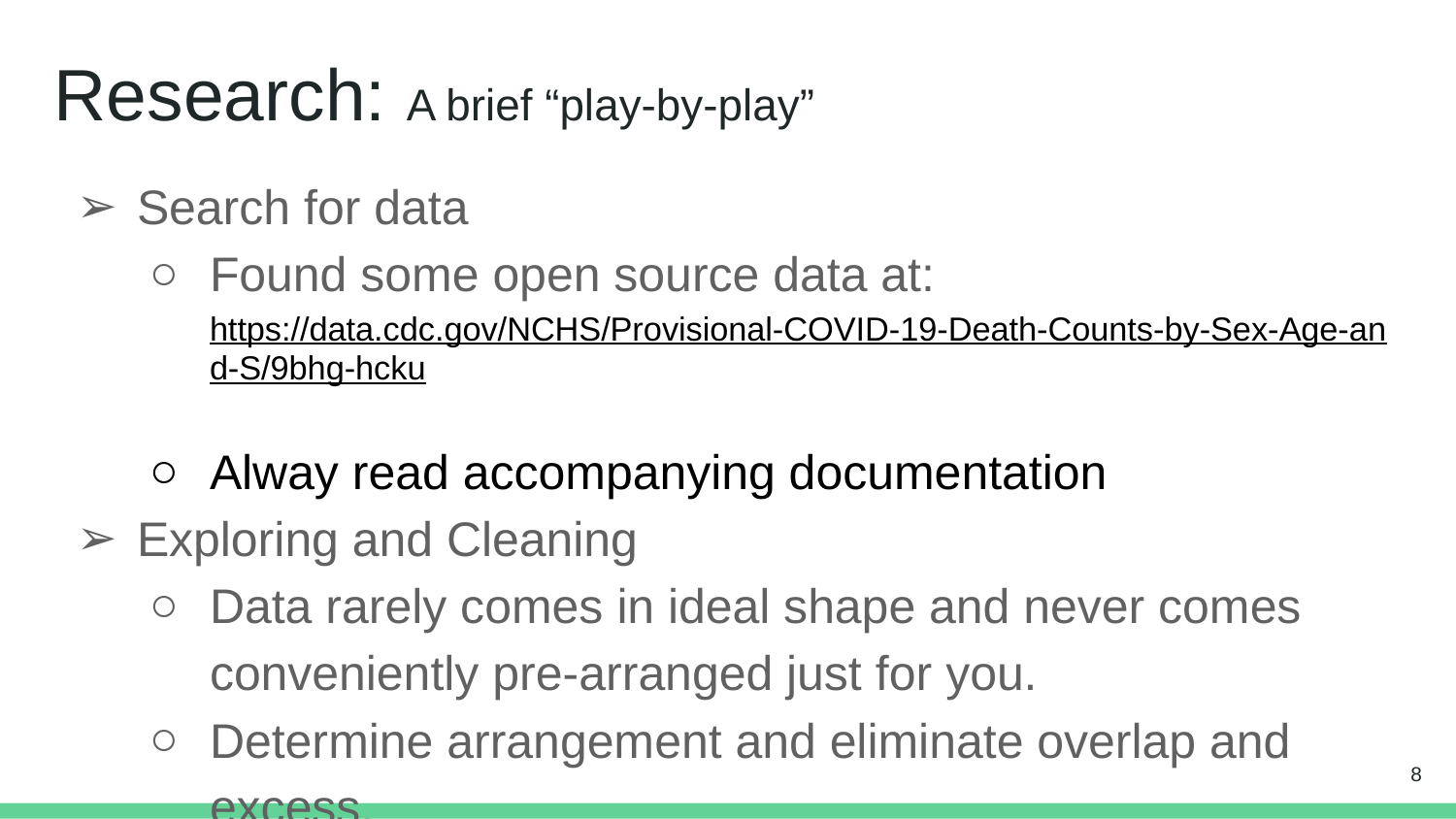

# Research: A brief “play-by-play”
Search for data
Found some open source data at: https://data.cdc.gov/NCHS/Provisional-COVID-19-Death-Counts-by-Sex-Age-and-S/9bhg-hcku
Alway read accompanying documentation
Exploring and Cleaning
Data rarely comes in ideal shape and never comes  conveniently pre-arranged just for you.
Determine arrangement and eliminate overlap and excess.

8